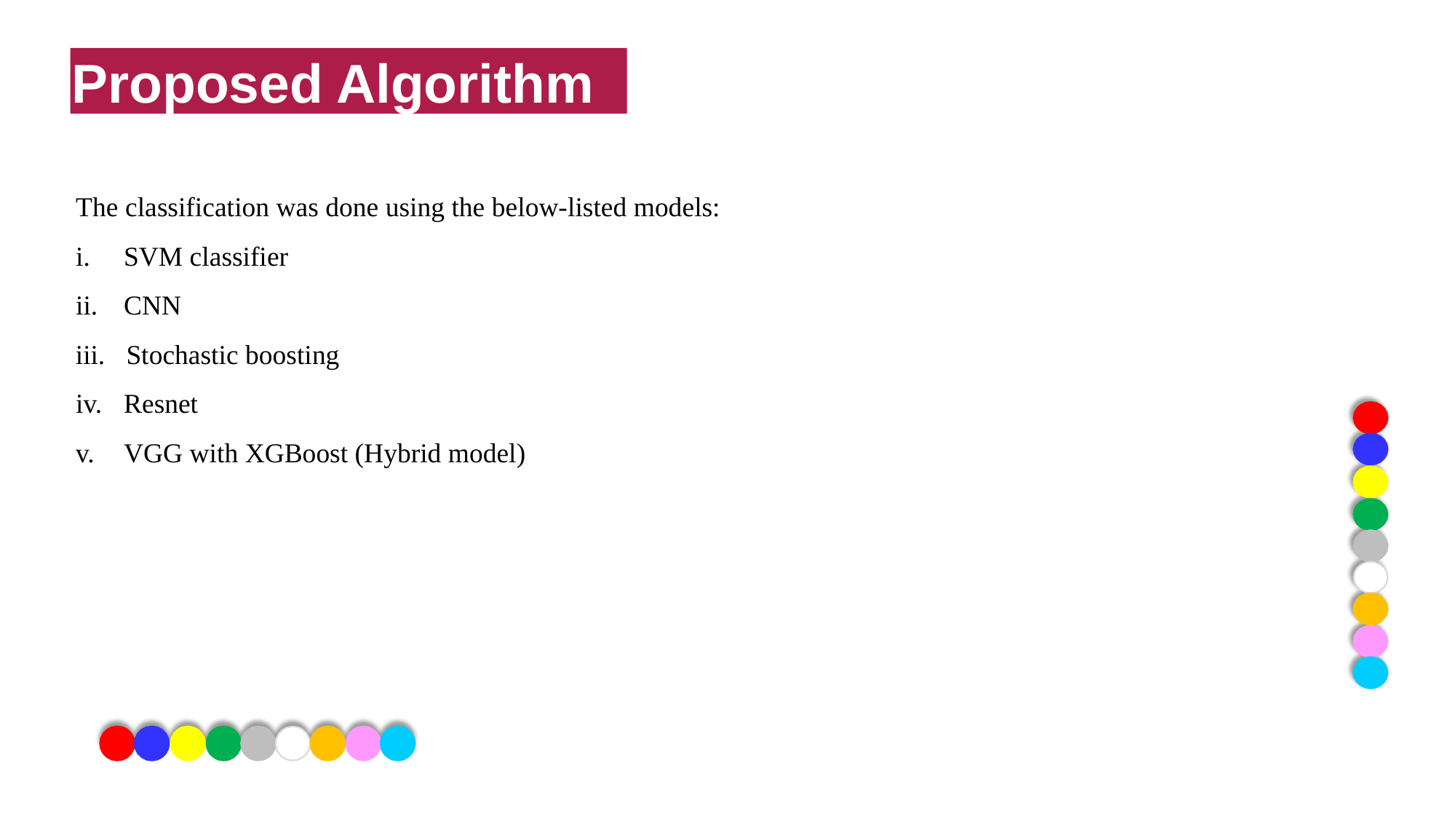

# Proposed Algorithm
Proposed Algorithm
The classification was done using the below-listed models:
   SVM classifier
   CNN
   Stochastic boosting
   Resnet
   VGG with XGBoost (Hybrid model)